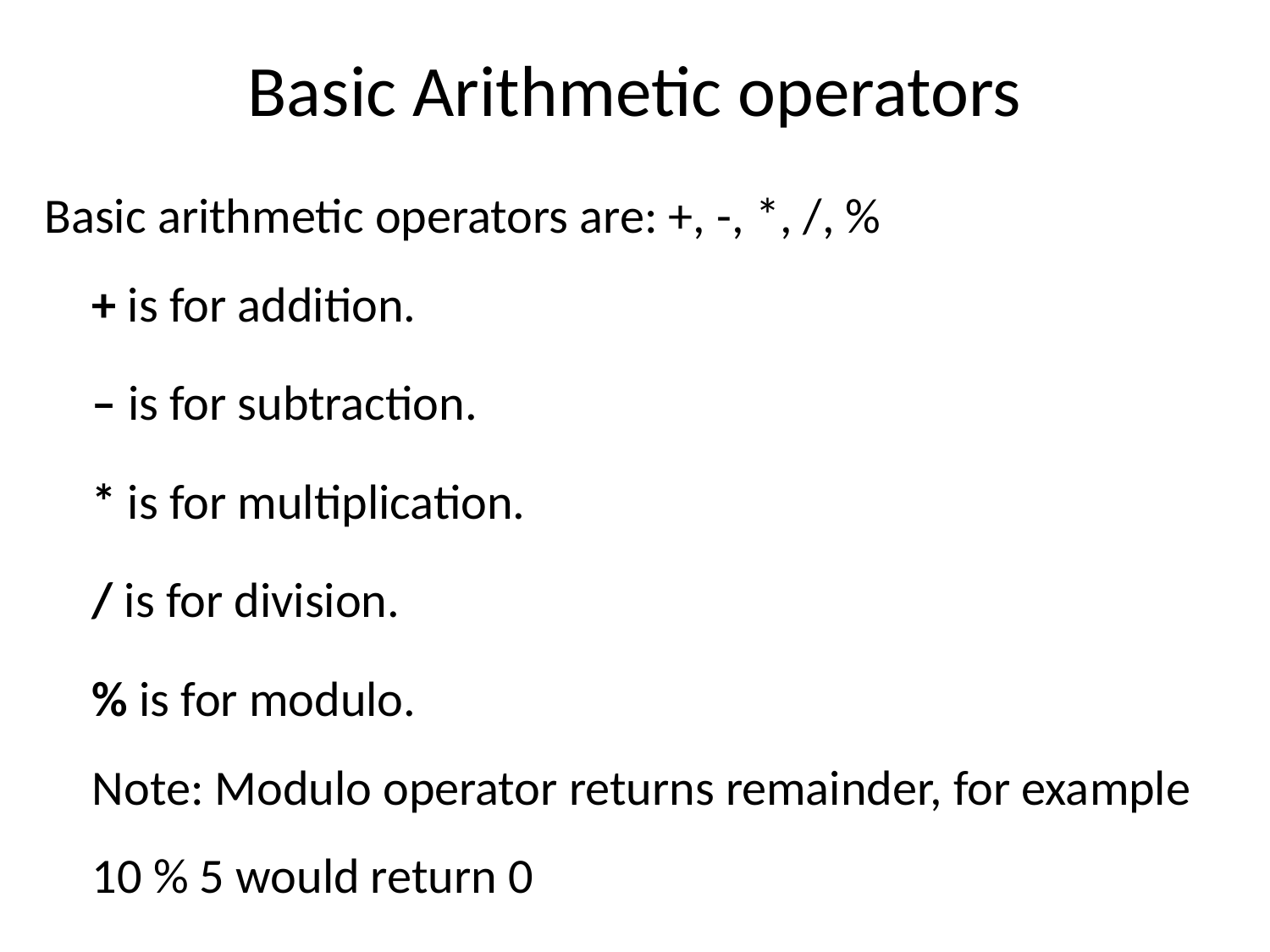

# Basic Arithmetic operators
Basic arithmetic operators are: +, -, *, /, %
+ is for addition.
	– is for subtraction.
	* is for multiplication.
	/ is for division.
	% is for modulo.
Note: Modulo operator returns remainder, for example 10 % 5 would return 0